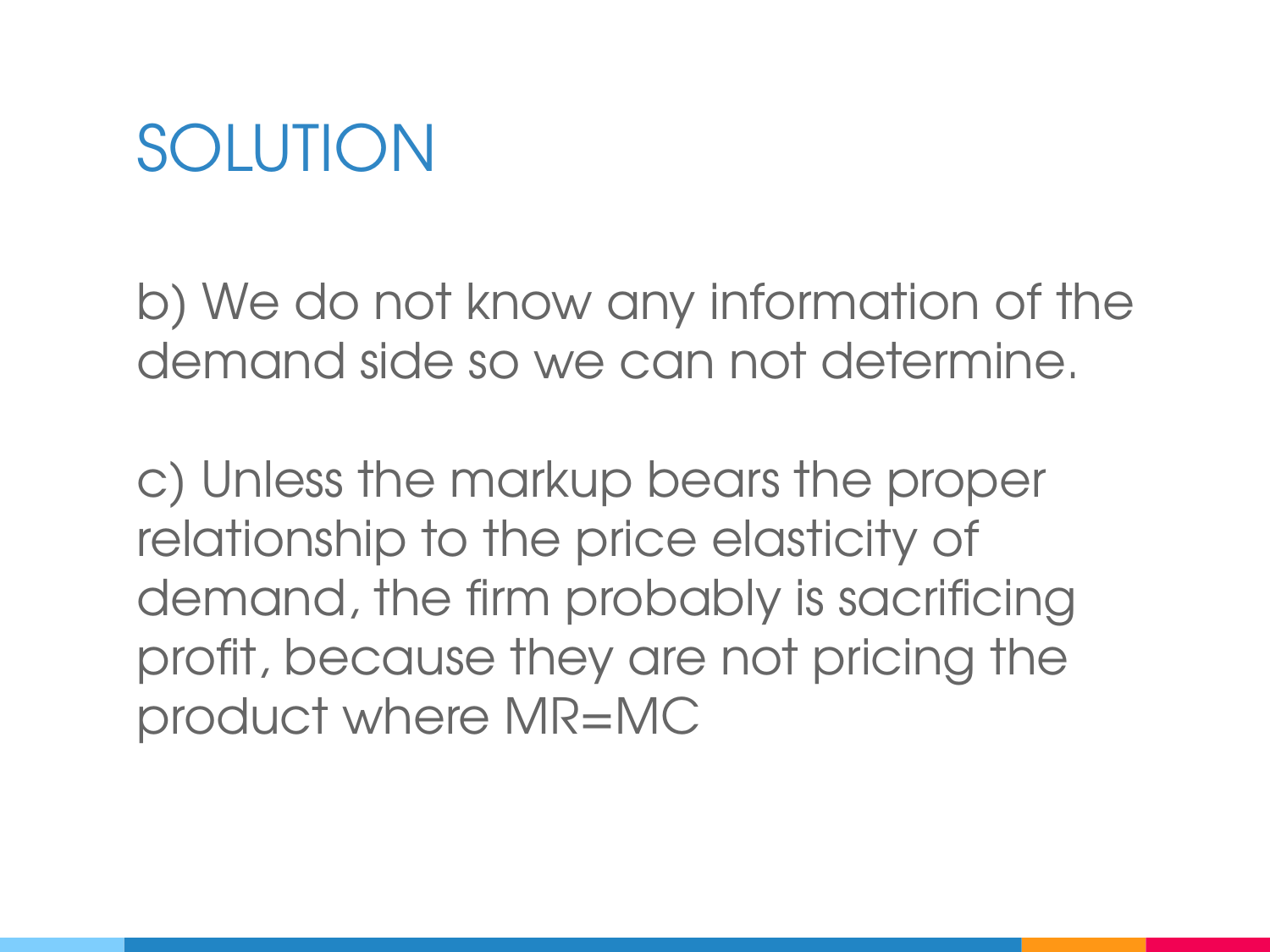

# SOLUTION
b) We do not know any information of the demand side so we can not determine.

c) Unless the markup bears the proper relationship to the price elasticity of demand, the firm probably is sacrificing profit, because they are not pricing the product where MR=MC